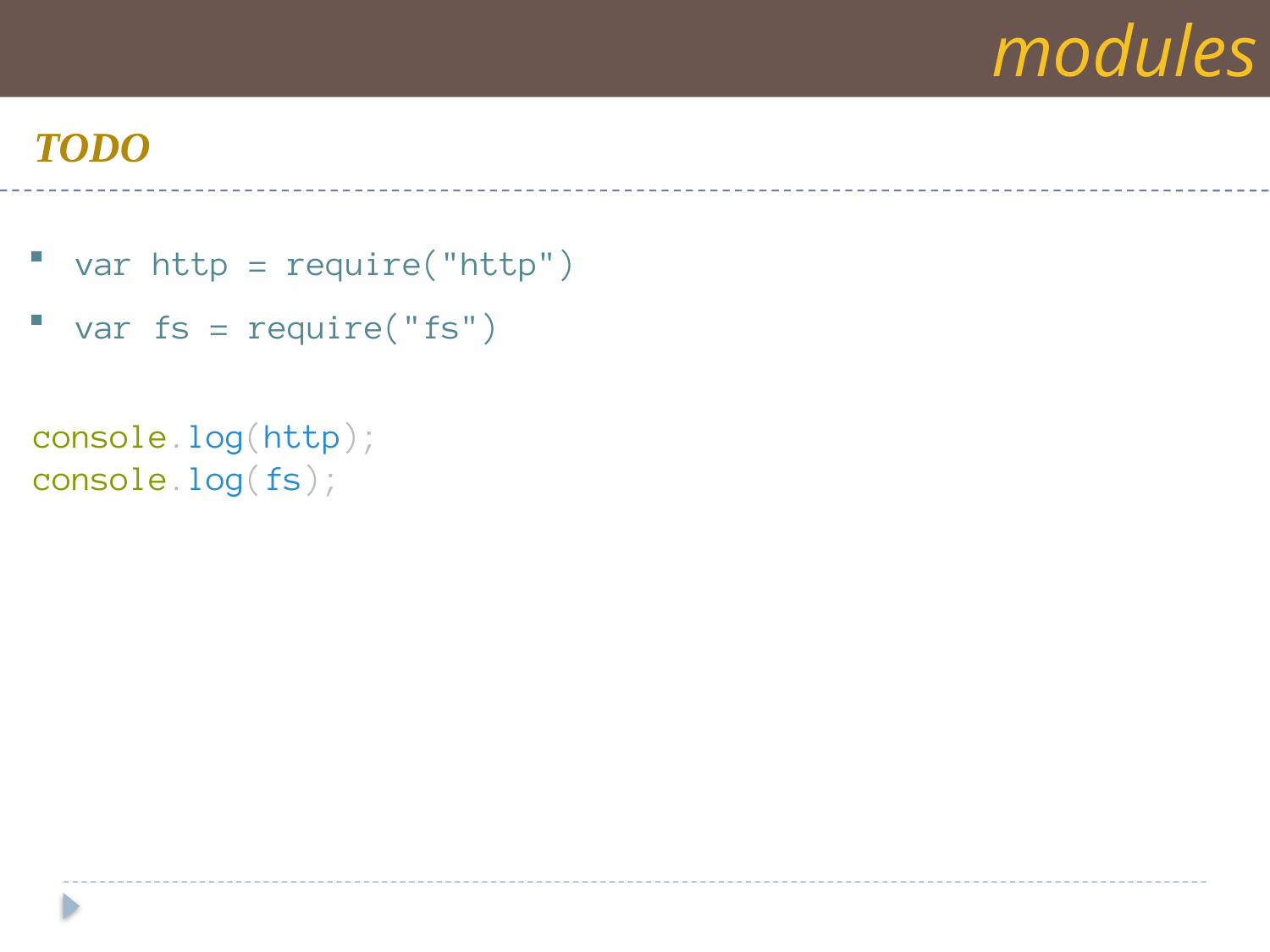

modules
TODO
var http = require("http")
var fs = require("fs")
console.log(http);
console.log(fs);